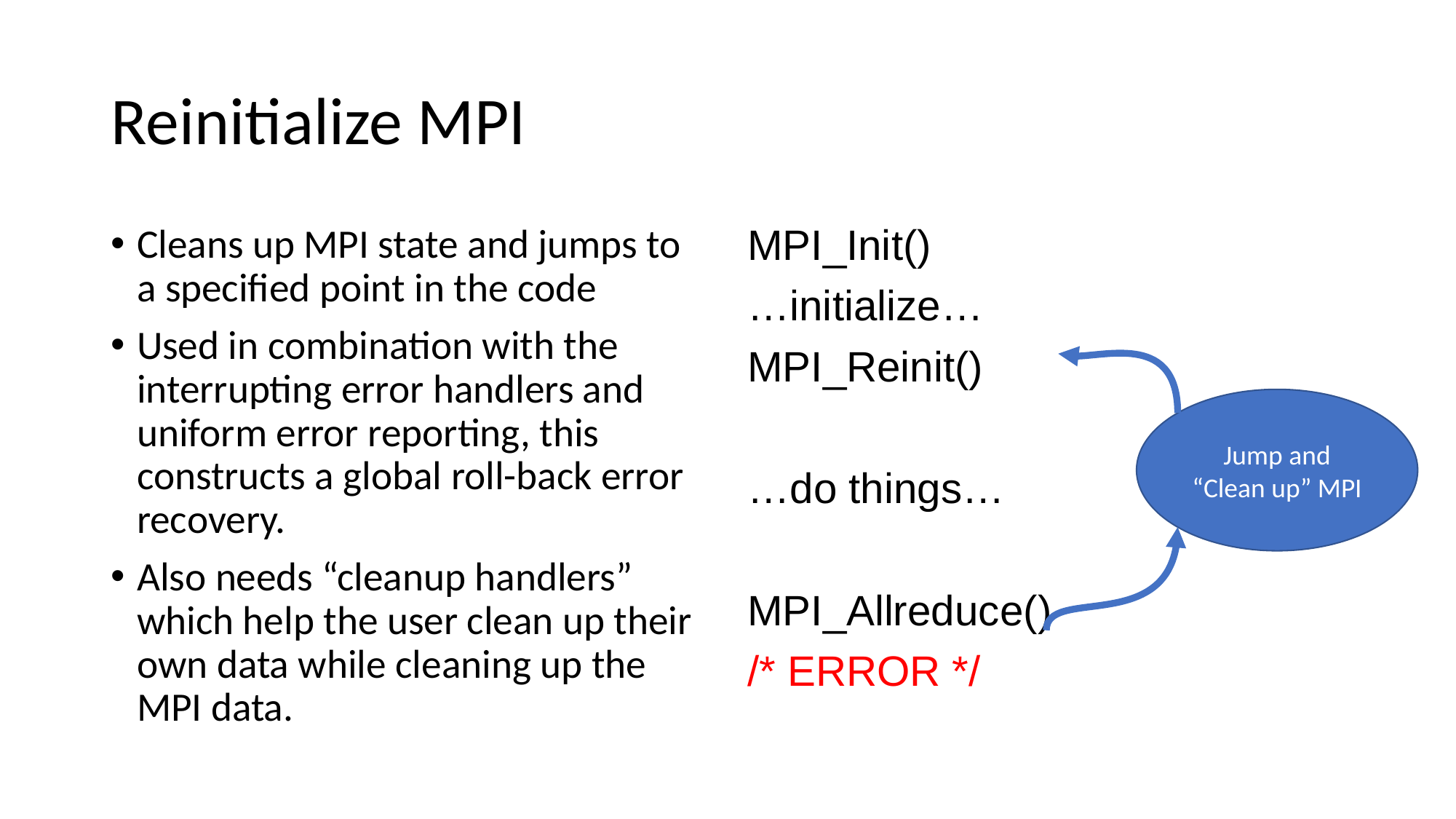

# Reinitialize MPI
Cleans up MPI state and jumps to a specified point in the code
Used in combination with the interrupting error handlers and uniform error reporting, this constructs a global roll-back error recovery.
Also needs “cleanup handlers” which help the user clean up their own data while cleaning up the MPI data.
MPI_Init()
…initialize…
MPI_Reinit()

…do things…

MPI_Allreduce()
/* ERROR */
Jump and “Clean up” MPI